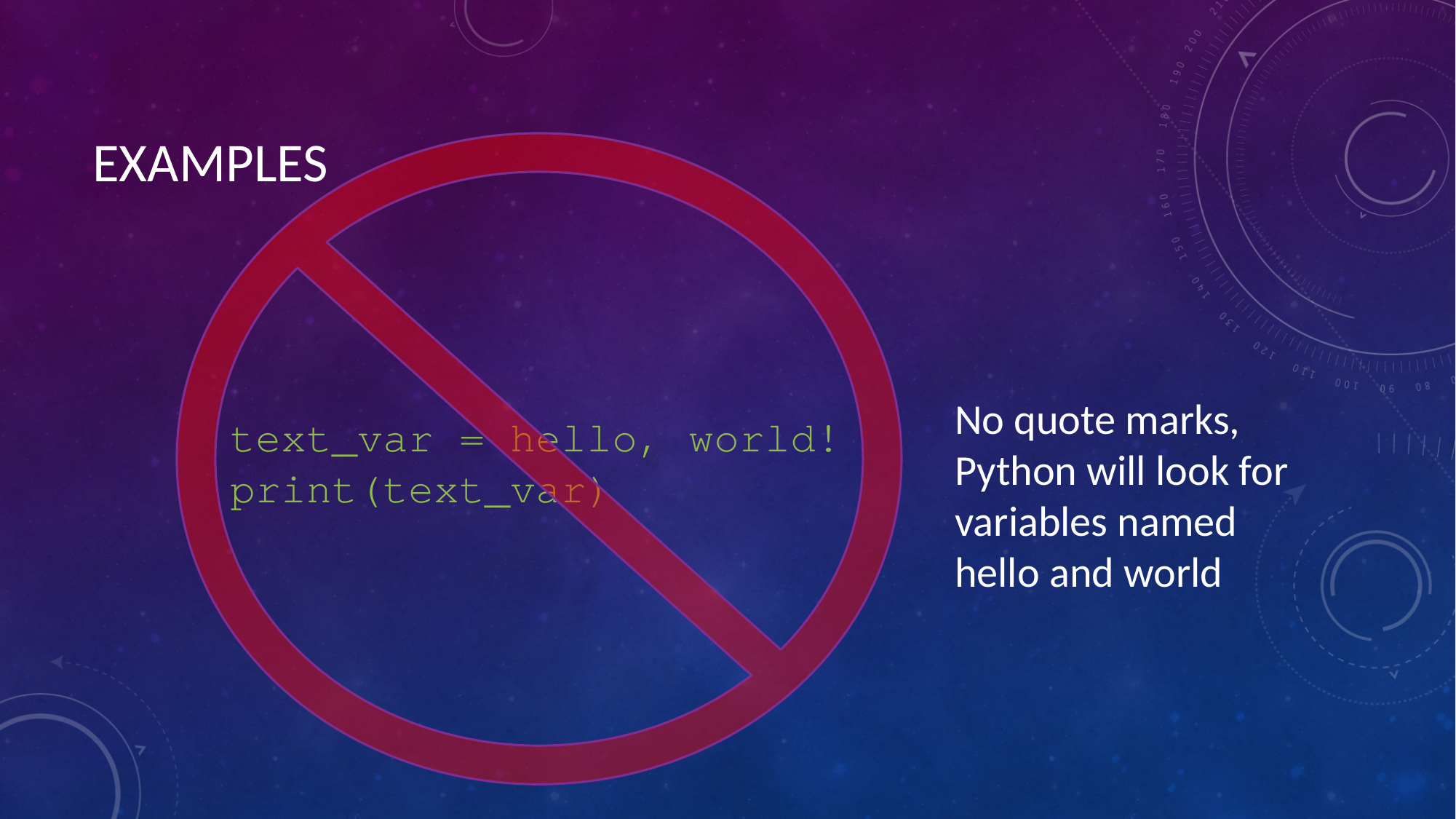

# Examples

No quote marks, Python will look for variables named hello and world
text_var = hello, world!
print(text_var)